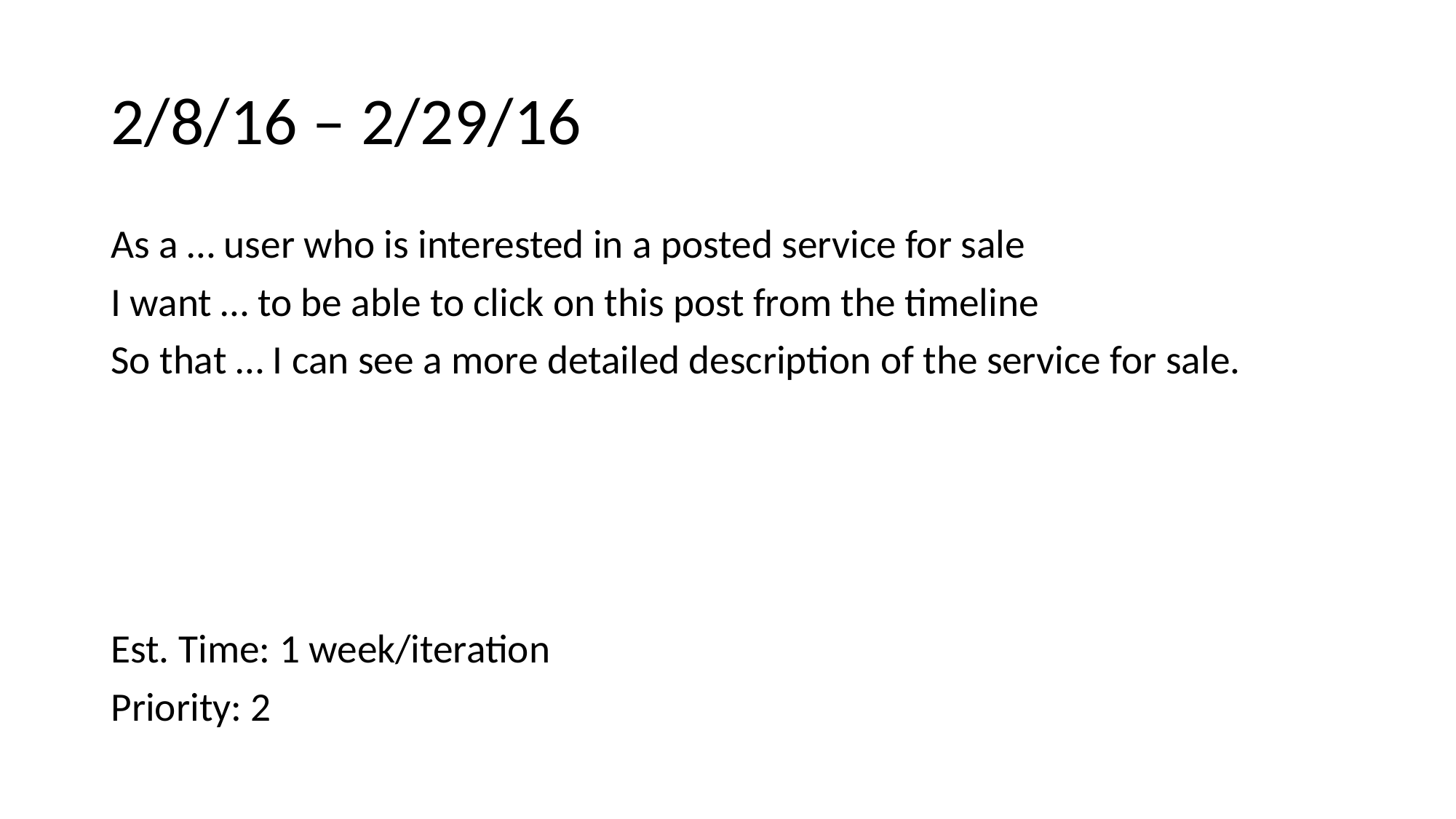

# 2/8/16 – 2/29/16
As a … user who is interested in a posted service for sale
I want … to be able to click on this post from the timeline
So that … I can see a more detailed description of the service for sale.

Est. Time: 1 week/iteration
Priority: 2